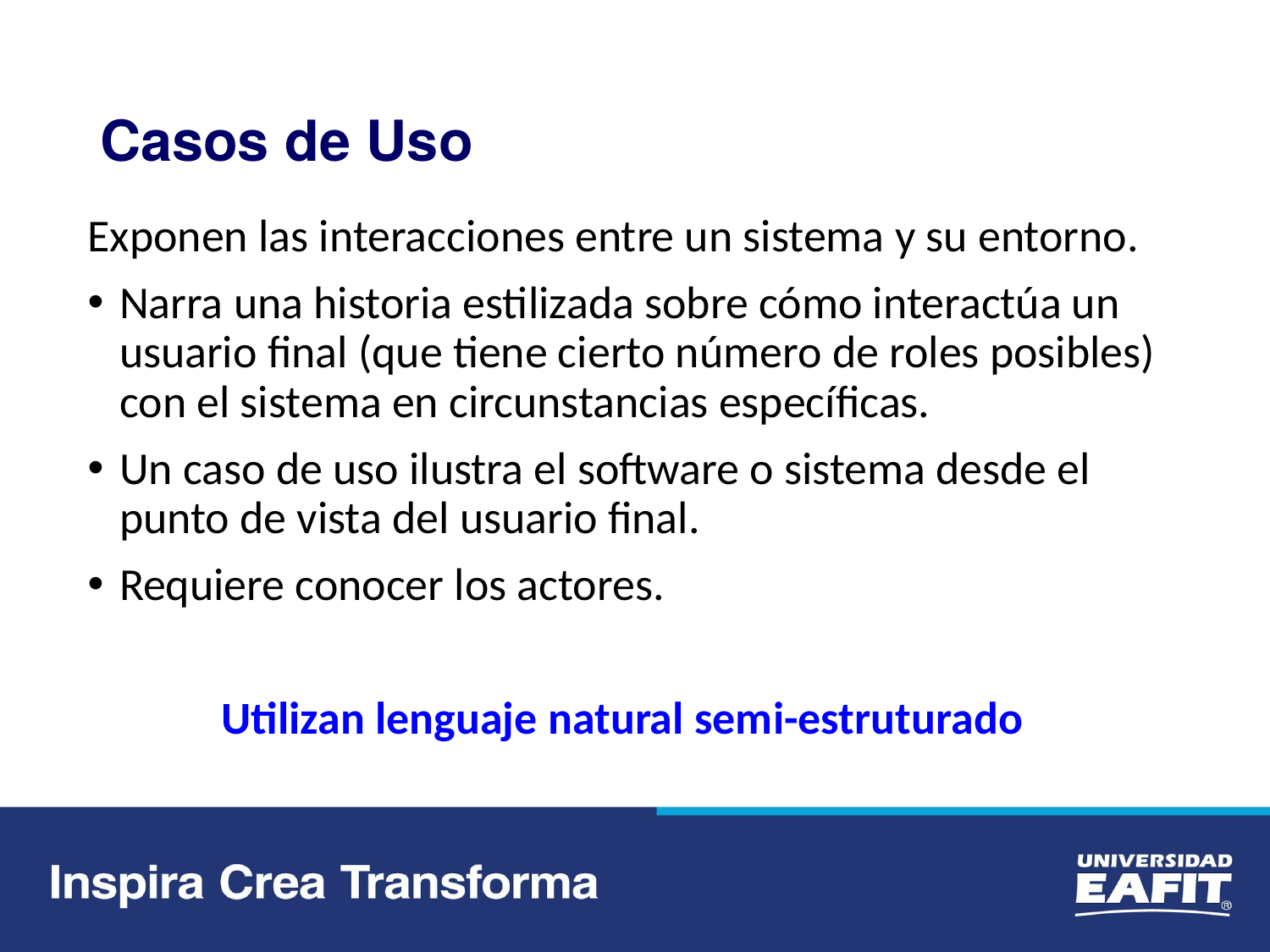

# Casos de Uso
Exponen las interacciones entre un sistema y su entorno.
Narra una historia estilizada sobre cómo interactúa un usuario final (que tiene cierto número de roles posibles) con el sistema en circunstancias específicas.
Un caso de uso ilustra el software o sistema desde el punto de vista del usuario final.
Requiere conocer los actores.

Utilizan lenguaje natural semi-estruturado